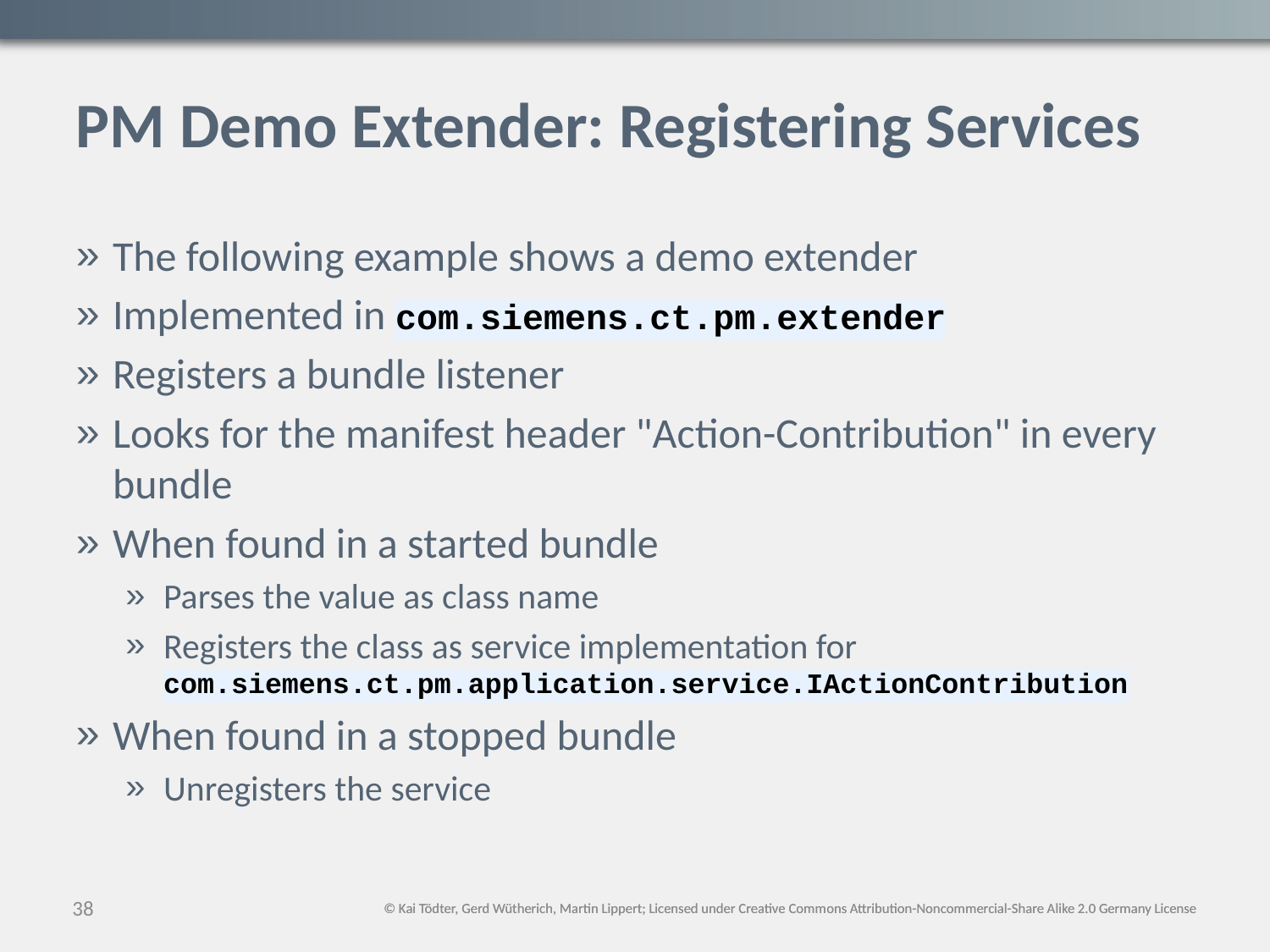

# PM Demo Extender: Registering Services
The following example shows a demo extender
Implemented in com.siemens.ct.pm.extender
Registers a bundle listener
Looks for the manifest header "Action-Contribution" in every bundle
When found in a started bundle
Parses the value as class name
Registers the class as service implementation for
com.siemens.ct.pm.application.service.IActionContribution
When found in a stopped bundle
Unregisters the service

38